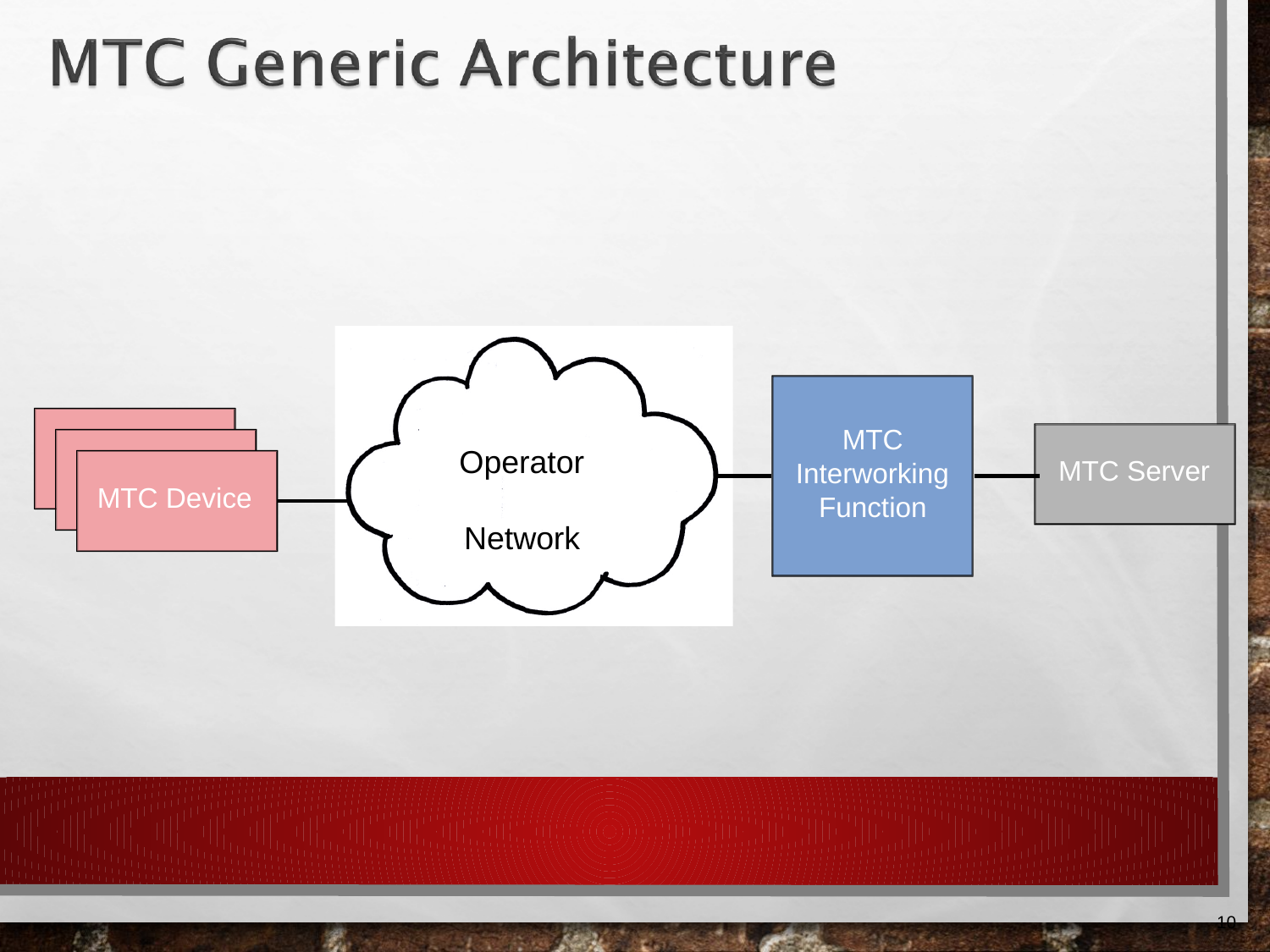

MTC
Interworking
Function

MTC App
Operator  Network

MTC Server
MTC App

MTC Device

10